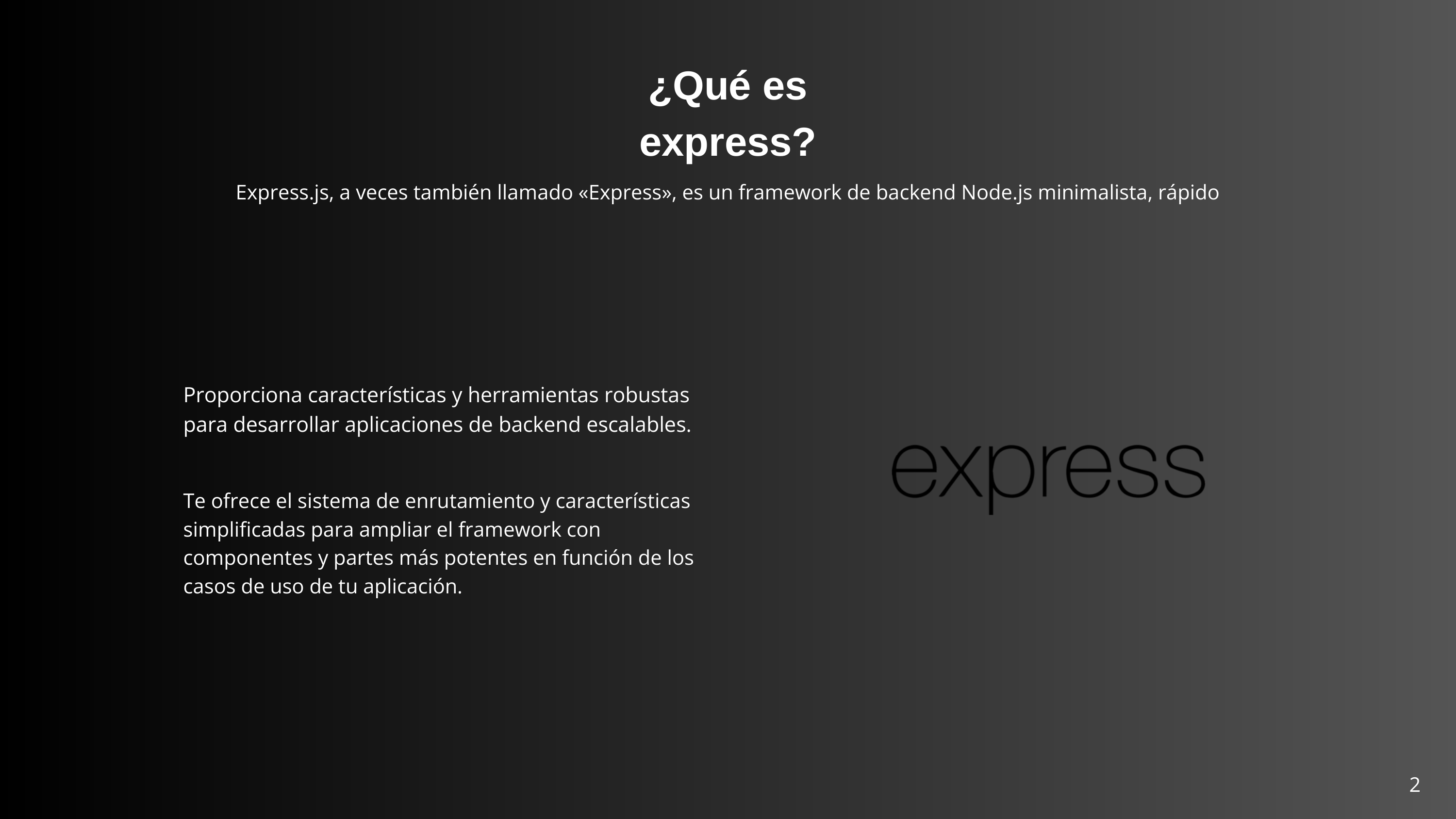

¿Qué es express?
Express.js, a veces también llamado «Express», es un framework de backend Node.js minimalista, rápido

Proporciona características y herramientas robustas para desarrollar aplicaciones de backend escalables.
Te ofrece el sistema de enrutamiento y características simplificadas para ampliar el framework con componentes y partes más potentes en función de los casos de uso de tu aplicación.
2